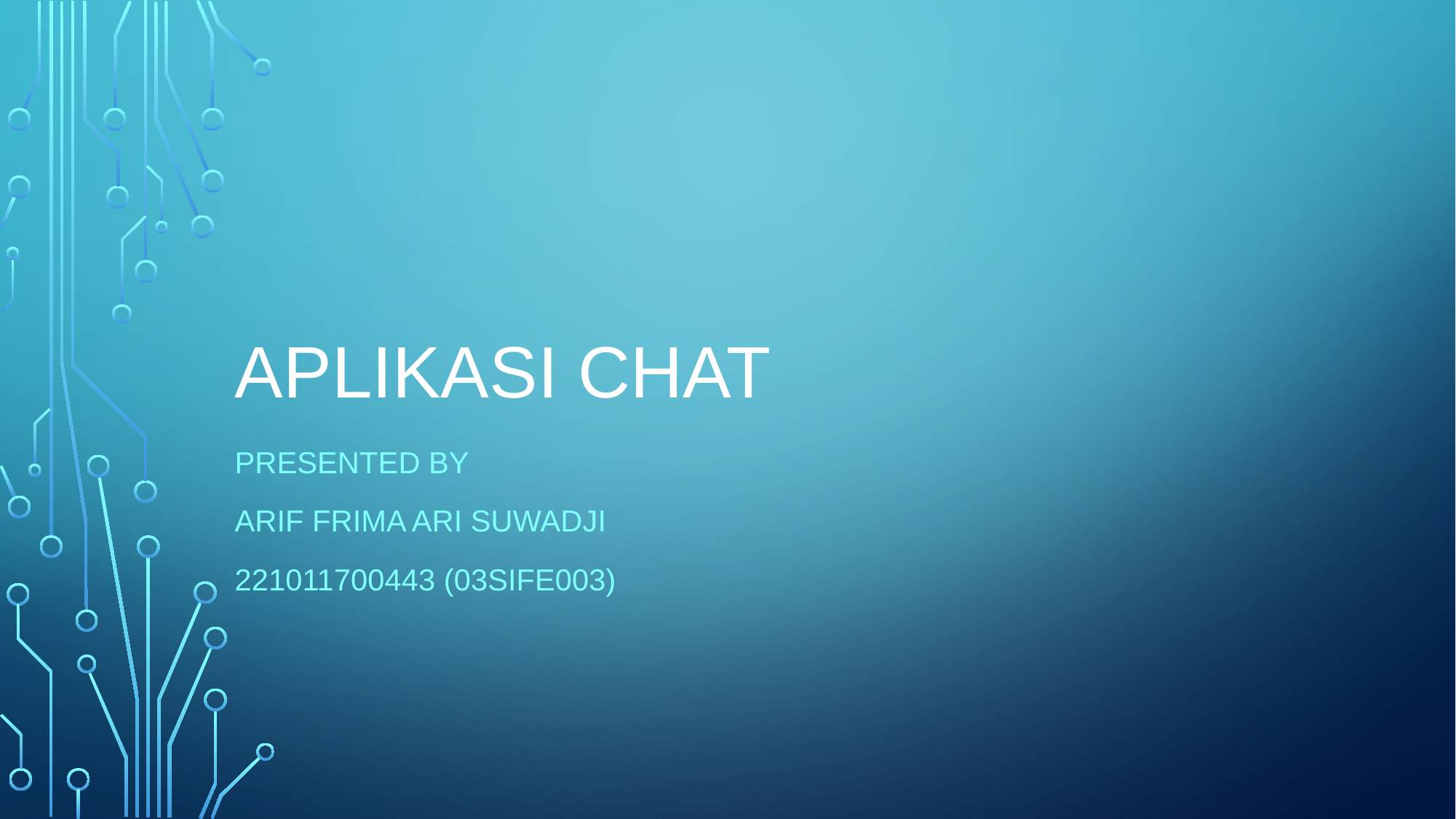

# Aplikasi chat
Presented by
Arif frima ari Suwadji
221011700443 (03SIFE003)